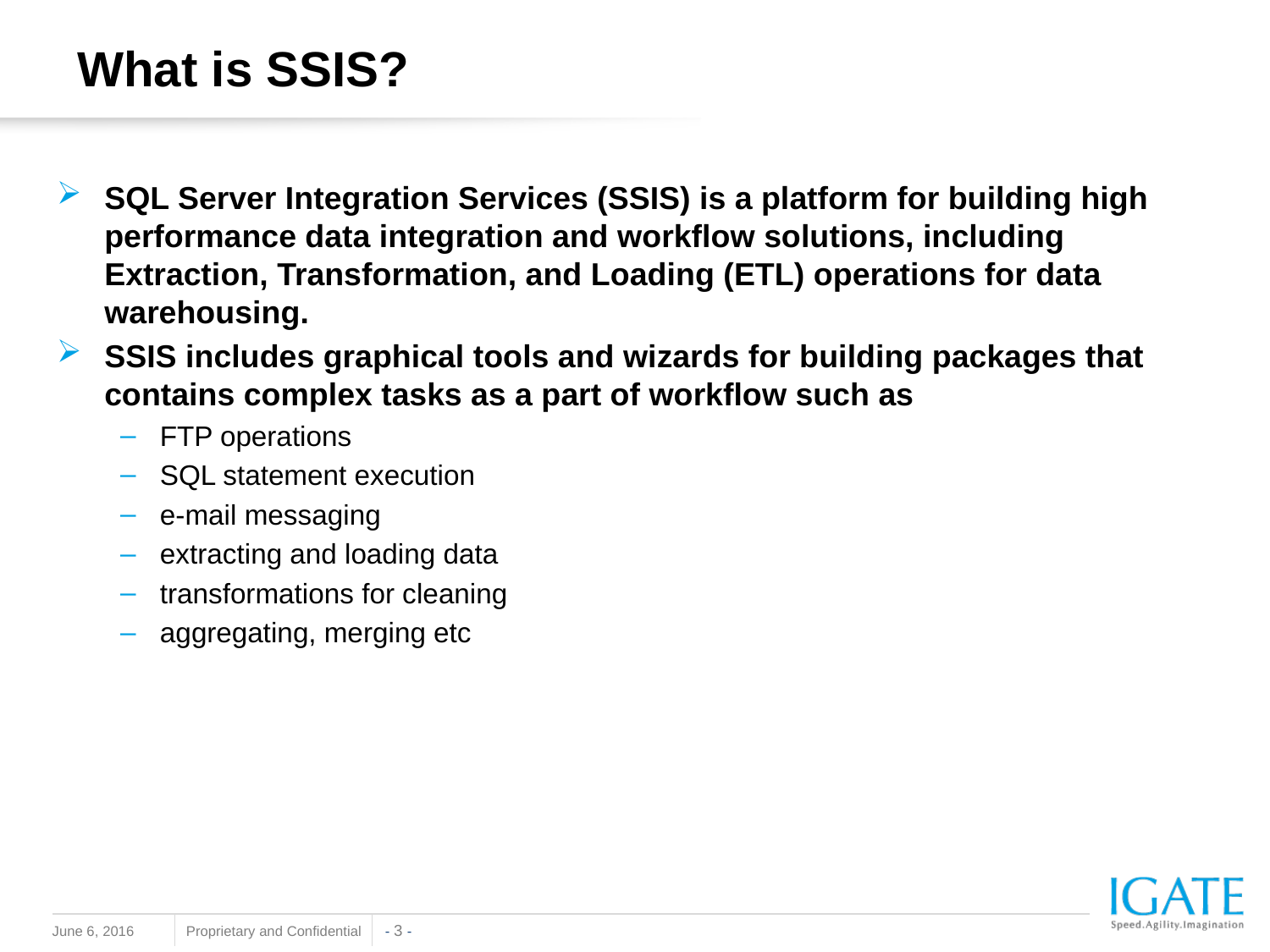

What is SSIS?
SQL Server Integration Services (SSIS) is a platform for building high performance data integration and workflow solutions, including Extraction, Transformation, and Loading (ETL) operations for data warehousing.
SSIS includes graphical tools and wizards for building packages that contains complex tasks as a part of workflow such as
FTP operations
SQL statement execution
e-mail messaging
extracting and loading data
transformations for cleaning
aggregating, merging etc